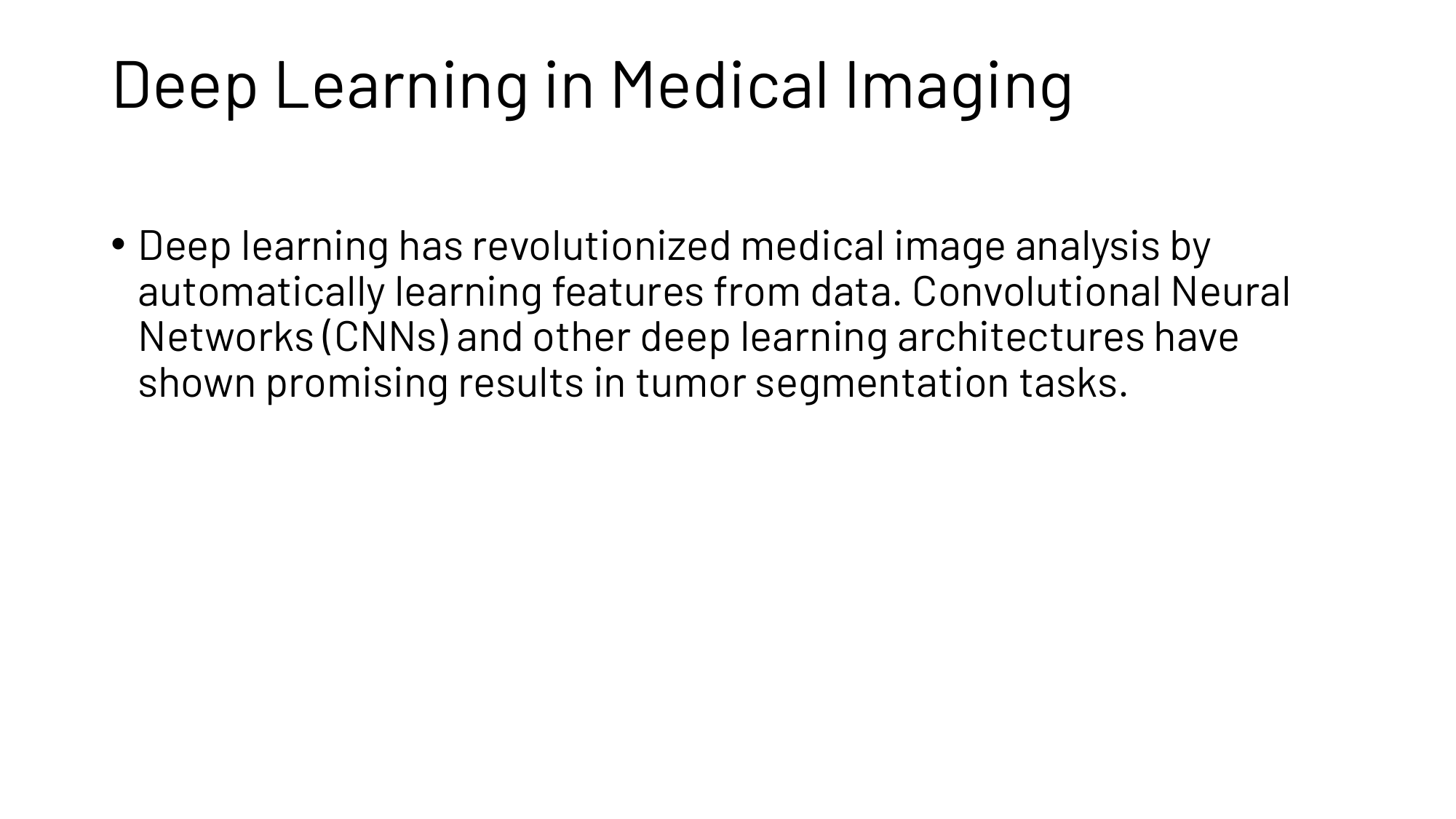

# Deep Learning in Medical Imaging

Deep learning has revolutionized medical image analysis by automatically learning features from data. Convolutional Neural Networks (CNNs) and other deep learning architectures have shown promising results in tumor segmentation tasks.